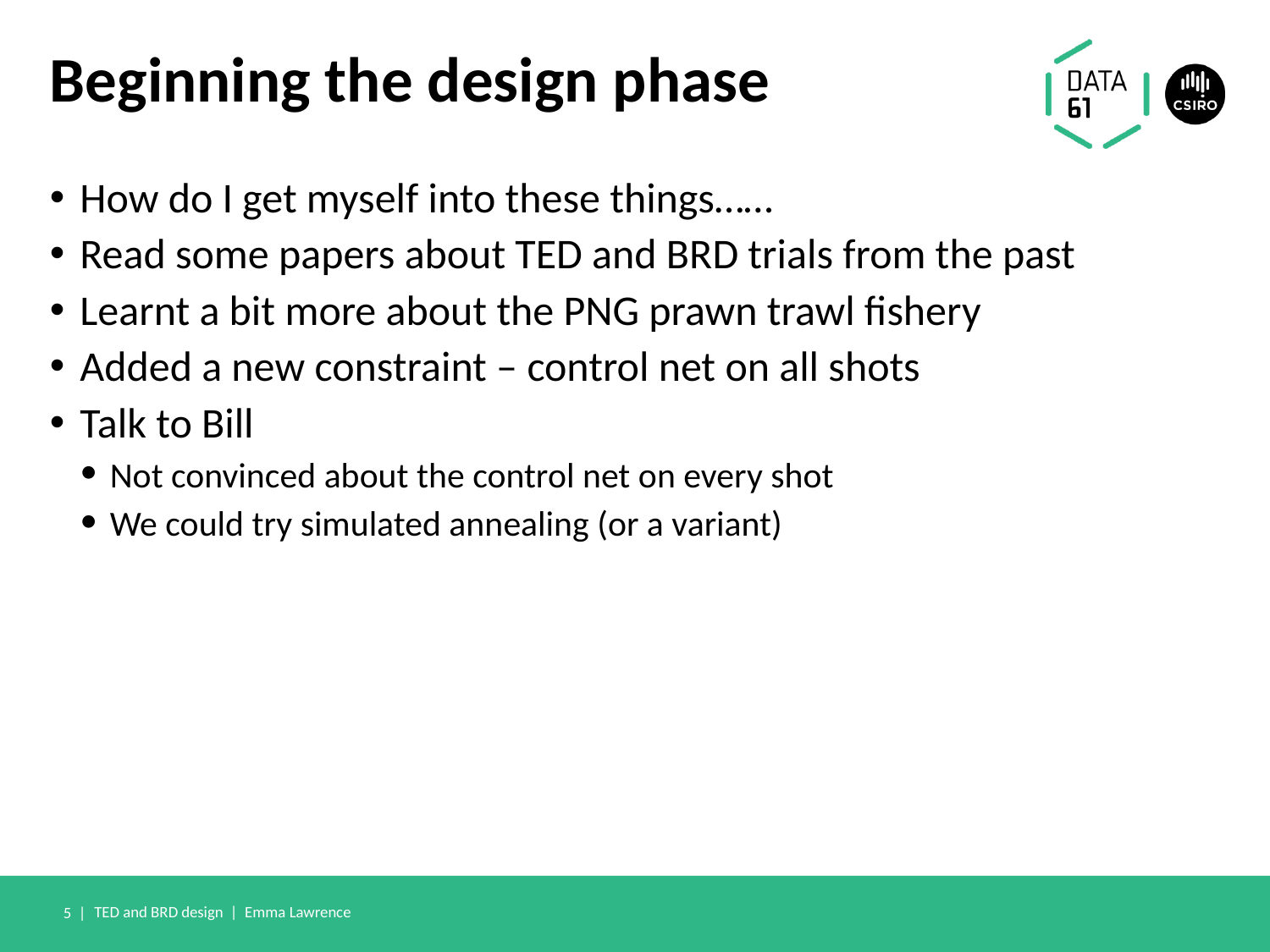

# Beginning the design phase
How do I get myself into these things……
Read some papers about TED and BRD trials from the past
Learnt a bit more about the PNG prawn trawl fishery
Added a new constraint – control net on all shots
Talk to Bill
Not convinced about the control net on every shot
We could try simulated annealing (or a variant)

5  |
TED and BRD design  |  Emma Lawrence